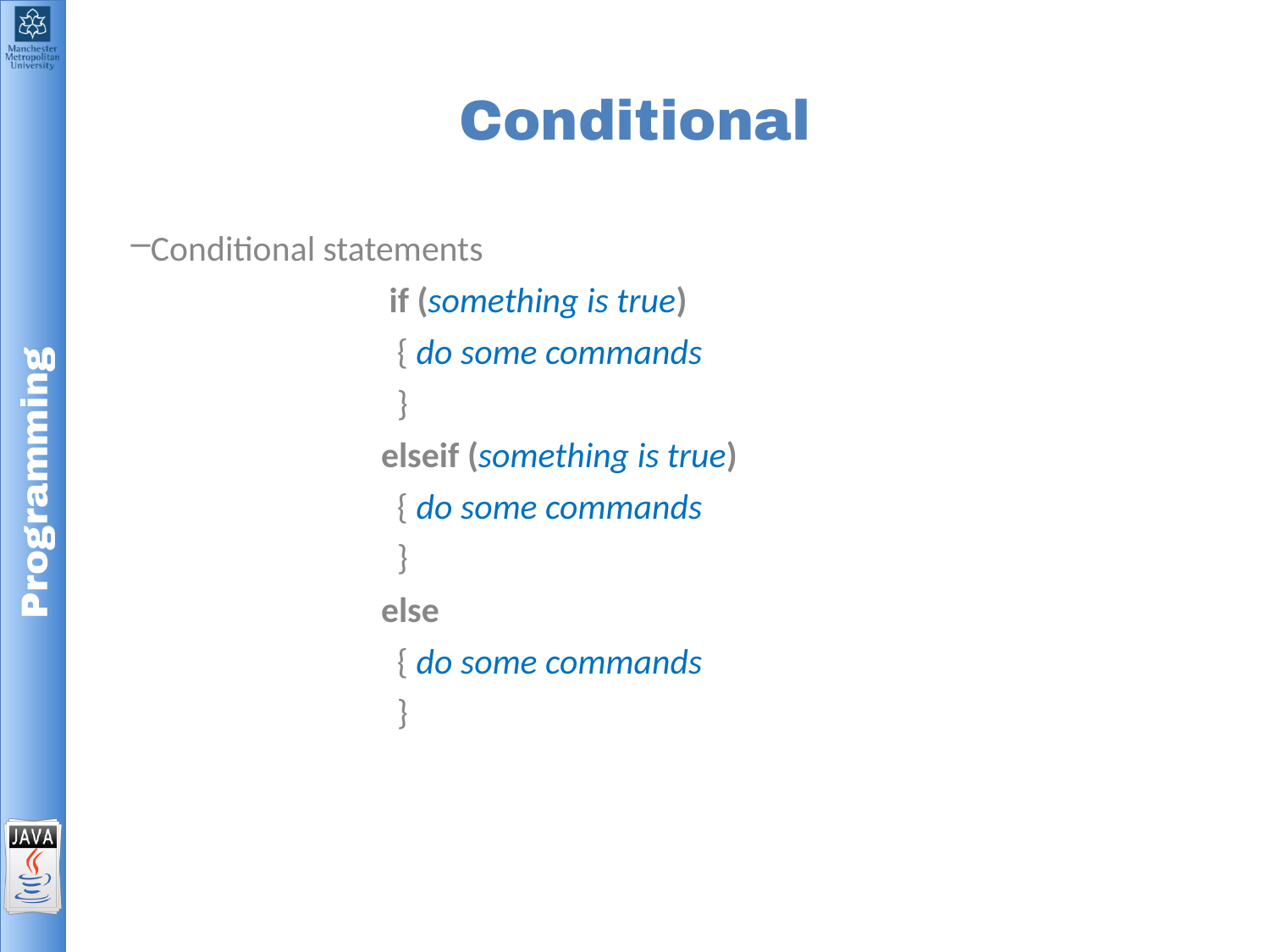

# Conditional
Conditional statements
		 if (something is true)
  		  { do some commands
		  }
		elseif (something is true)
  		  { do some commands
		  }
		else
		  { do some commands
		  }